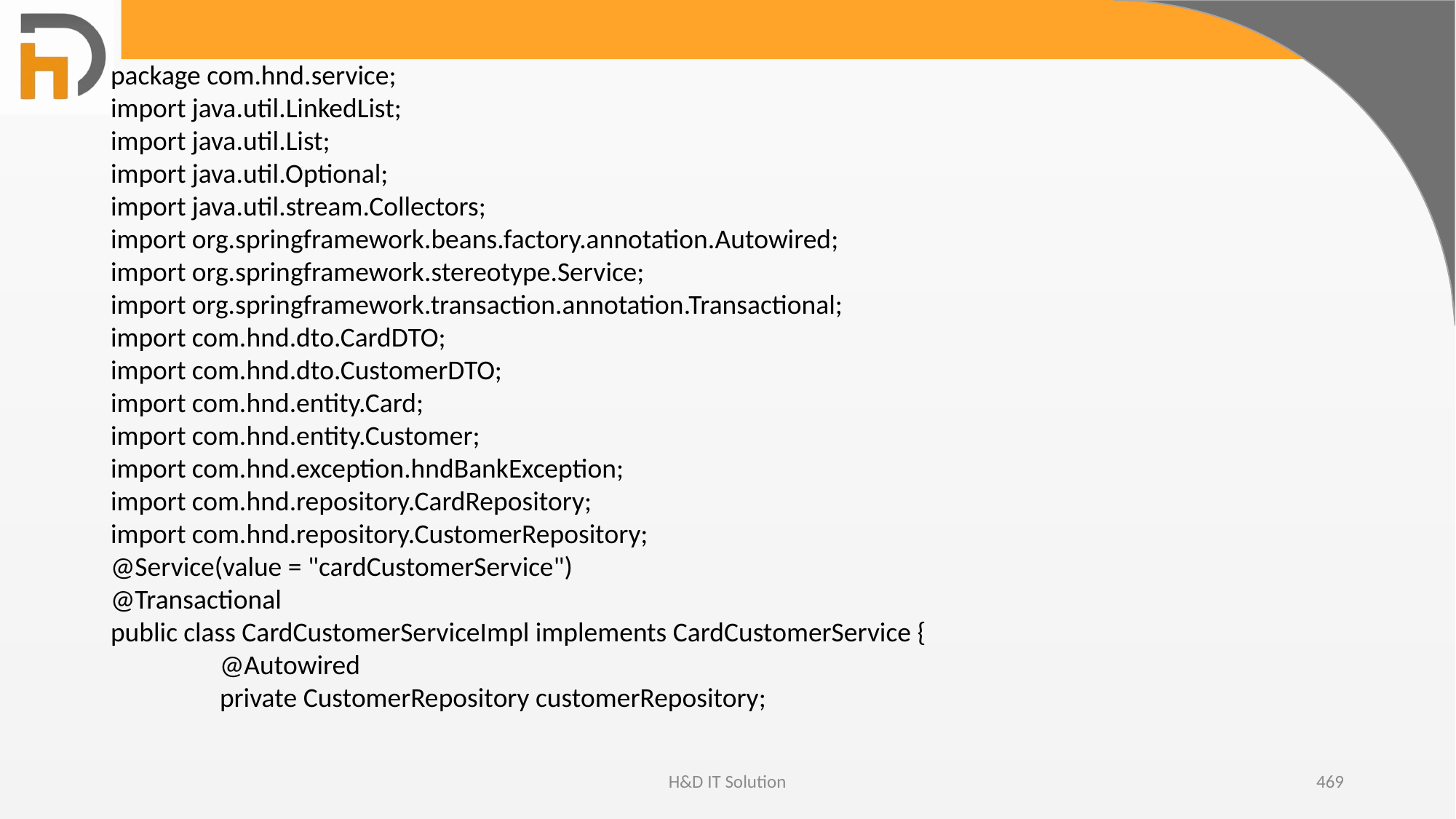

package com.hnd.service;
import java.util.LinkedList;
import java.util.List;
import java.util.Optional;
import java.util.stream.Collectors;
import org.springframework.beans.factory.annotation.Autowired;
import org.springframework.stereotype.Service;
import org.springframework.transaction.annotation.Transactional;
import com.hnd.dto.CardDTO;
import com.hnd.dto.CustomerDTO;
import com.hnd.entity.Card;
import com.hnd.entity.Customer;
import com.hnd.exception.hndBankException;
import com.hnd.repository.CardRepository;
import com.hnd.repository.CustomerRepository;
@Service(value = "cardCustomerService")
@Transactional
public class CardCustomerServiceImpl implements CardCustomerService {
	@Autowired
	private CustomerRepository customerRepository;

H&D IT Solution
469